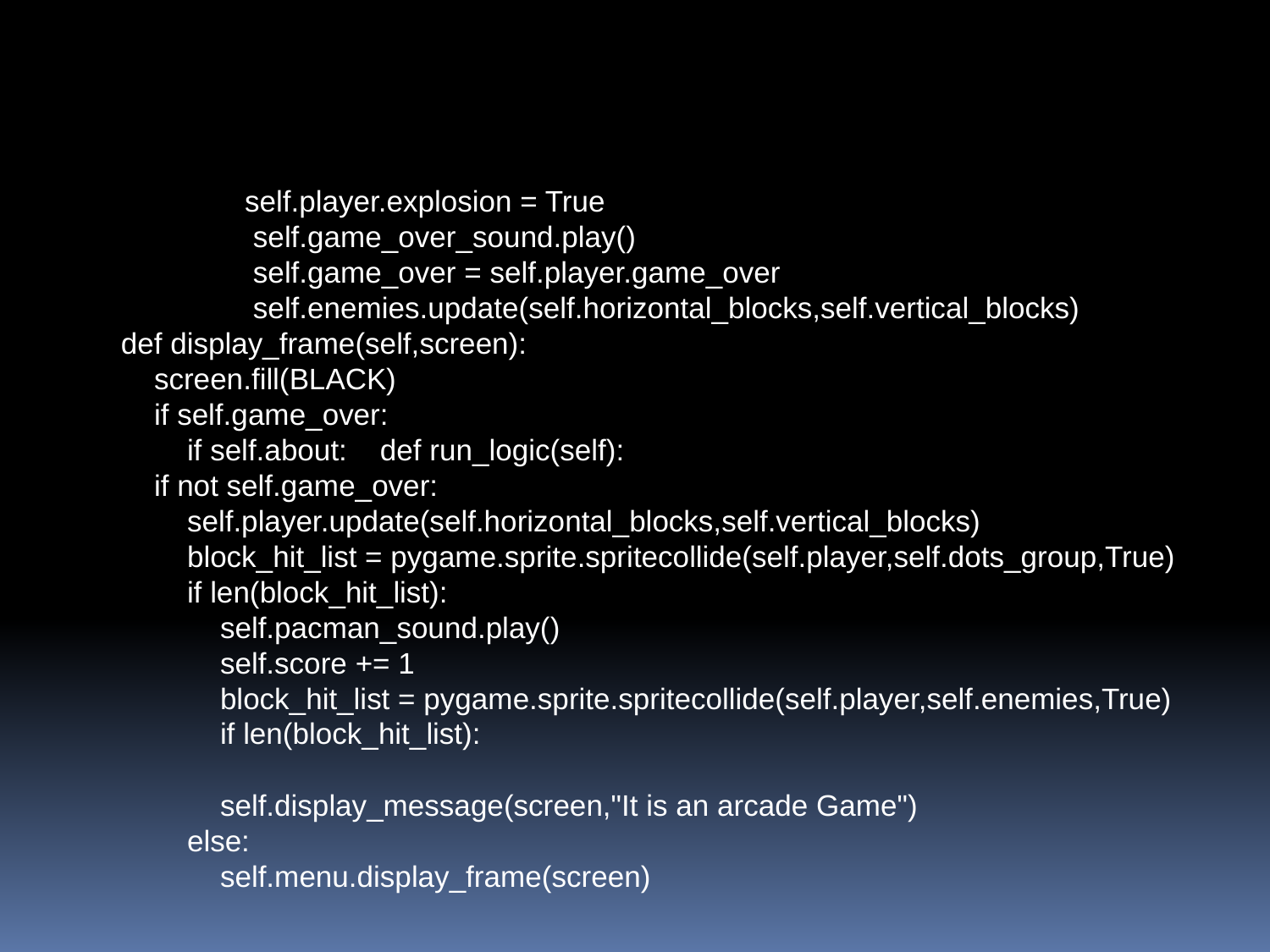

self.player.explosion = True
                    self.game_over_sound.play()
                    self.game_over = self.player.game_over
                    self.enemies.update(self.horizontal_blocks,self.vertical_blocks)
    def display_frame(self,screen):
        screen.fill(BLACK)
        if self.game_over:
            if self.about:    def run_logic(self):
        if not self.game_over:
            self.player.update(self.horizontal_blocks,self.vertical_blocks)
            block_hit_list = pygame.sprite.spritecollide(self.player,self.dots_group,True)
            if len(block_hit_list):
                self.pacman_sound.play()
                self.score += 1
                block_hit_list = pygame.sprite.spritecollide(self.player,self.enemies,True)
                if len(block_hit_list):

                self.display_message(screen,"It is an arcade Game")
            else:
                self.menu.display_frame(screen)